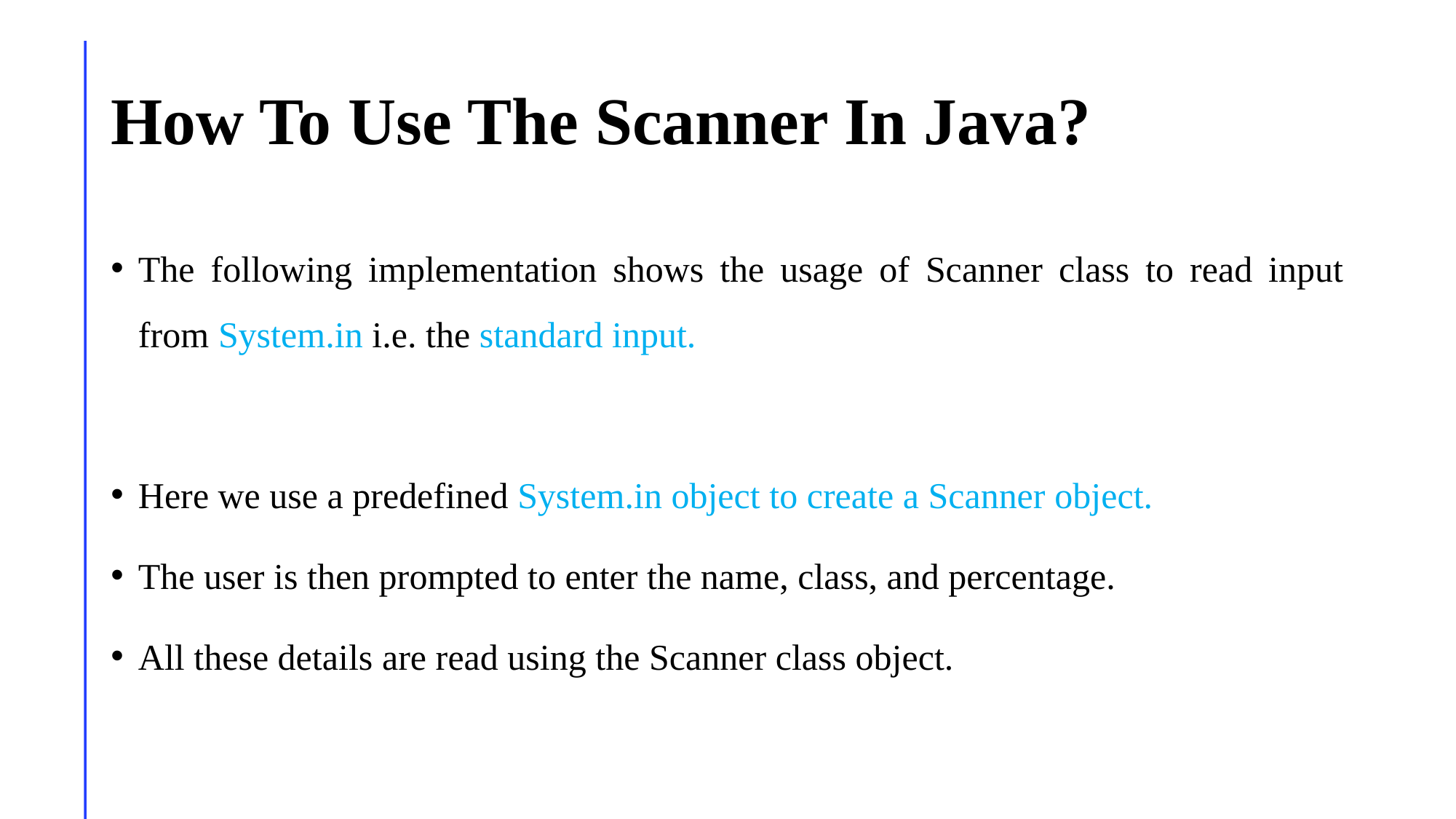

# How To Use The Scanner In Java?
The following implementation shows the usage of Scanner class to read input from System.in i.e. the standard input.

Here we use a predefined System.in object to create a Scanner object.
The user is then prompted to enter the name, class, and percentage.
All these details are read using the Scanner class object.